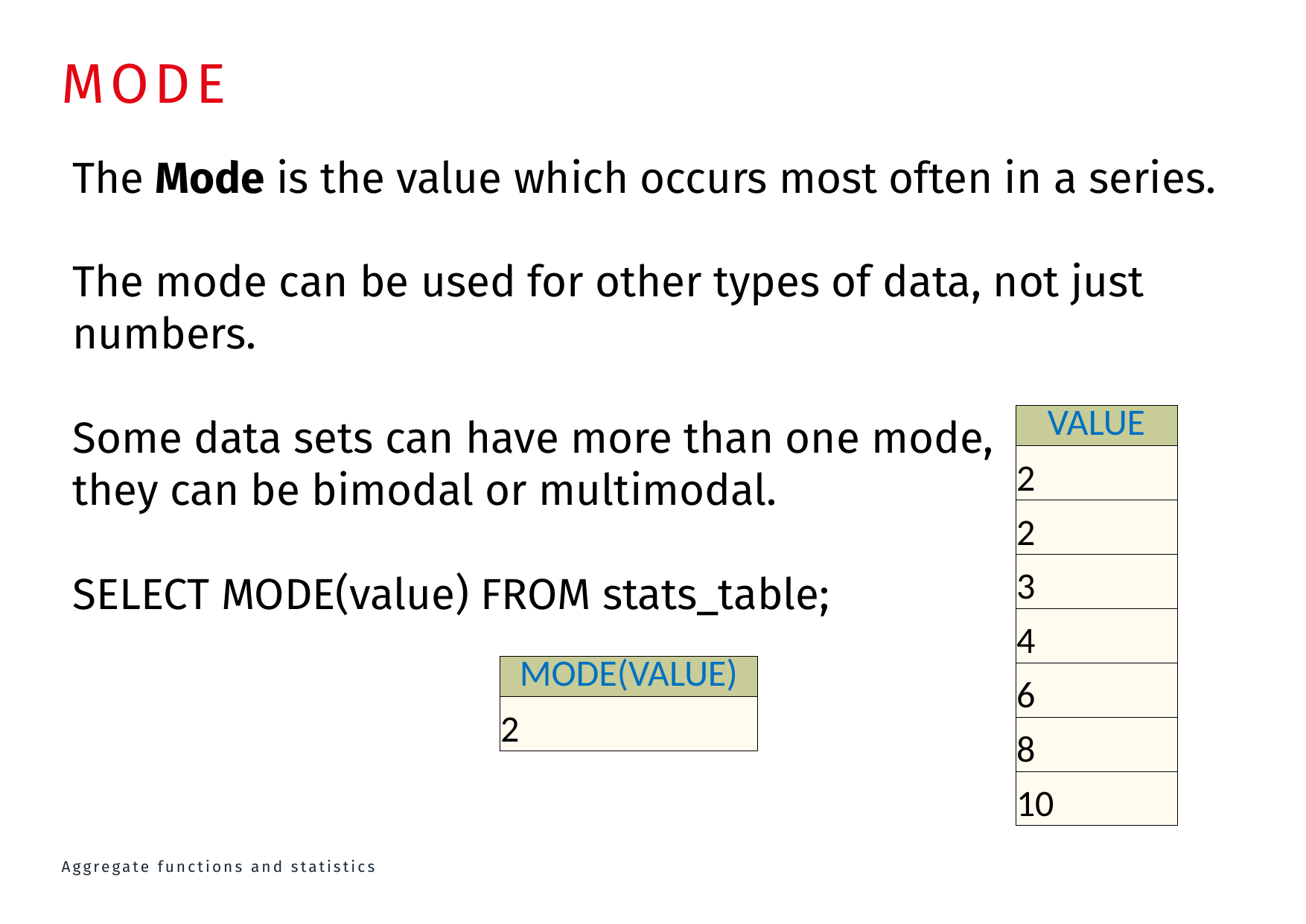

# mode
The Mode is the value which occurs most often in a series.

The mode can be used for other types of data, not just numbers.

Some data sets can have more than one mode,
they can be bimodal or multimodal.

SELECT MODE(value) FROM stats_table;
| VALUE |
| --- |
| 2 |
| 2 |
| 3 |
| 4 |
| 6 |
| 8 |
| 10 |
| MODE(VALUE) |
| --- |
| 2 |
Aggregate functions and statistics